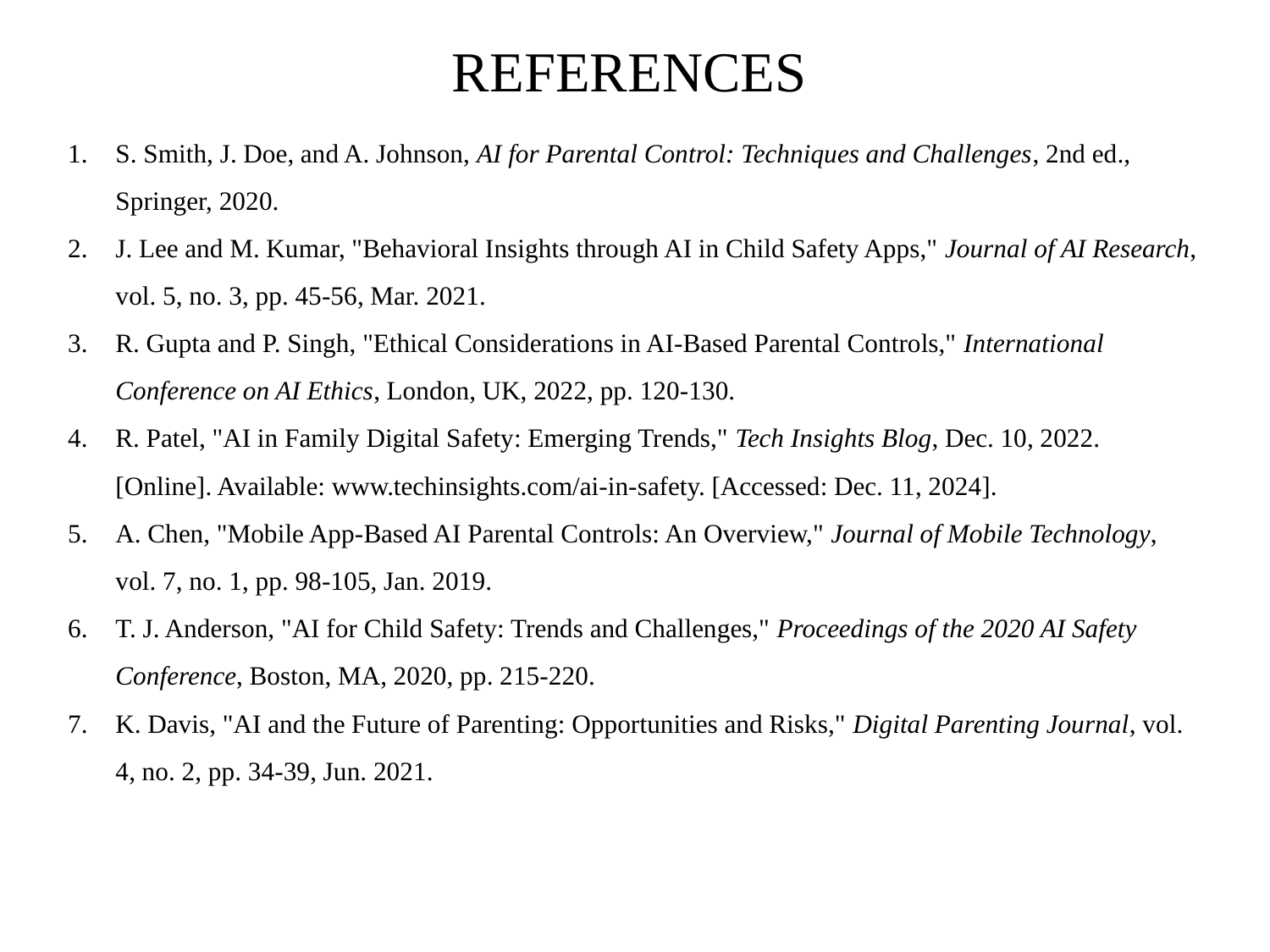

# REFERENCES
S. Smith, J. Doe, and A. Johnson, AI for Parental Control: Techniques and Challenges, 2nd ed., Springer, 2020.
J. Lee and M. Kumar, "Behavioral Insights through AI in Child Safety Apps," Journal of AI Research, vol. 5, no. 3, pp. 45-56, Mar. 2021.
R. Gupta and P. Singh, "Ethical Considerations in AI-Based Parental Controls," International Conference on AI Ethics, London, UK, 2022, pp. 120-130.
R. Patel, "AI in Family Digital Safety: Emerging Trends," Tech Insights Blog, Dec. 10, 2022. [Online]. Available: www.techinsights.com/ai-in-safety. [Accessed: Dec. 11, 2024].
A. Chen, "Mobile App-Based AI Parental Controls: An Overview," Journal of Mobile Technology, vol. 7, no. 1, pp. 98-105, Jan. 2019.
T. J. Anderson, "AI for Child Safety: Trends and Challenges," Proceedings of the 2020 AI Safety Conference, Boston, MA, 2020, pp. 215-220.
K. Davis, "AI and the Future of Parenting: Opportunities and Risks," Digital Parenting Journal, vol. 4, no. 2, pp. 34-39, Jun. 2021.